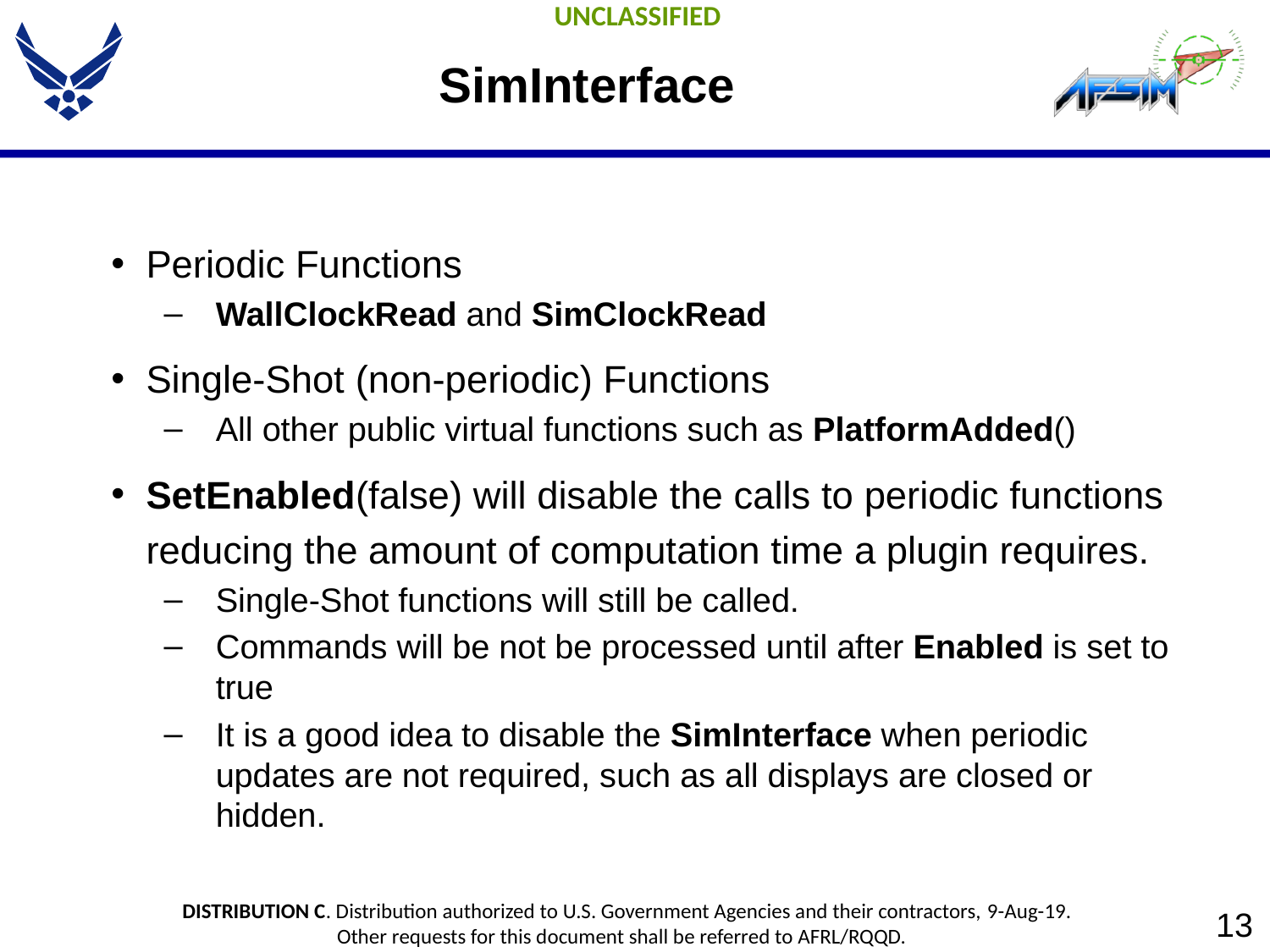

# SimInterface
Periodic Functions
WallClockRead and SimClockRead
Single-Shot (non-periodic) Functions
All other public virtual functions such as PlatformAdded()
SetEnabled(false) will disable the calls to periodic functions reducing the amount of computation time a plugin requires.
Single-Shot functions will still be called.
Commands will be not be processed until after Enabled is set to true
It is a good idea to disable the SimInterface when periodic updates are not required, such as all displays are closed or hidden.